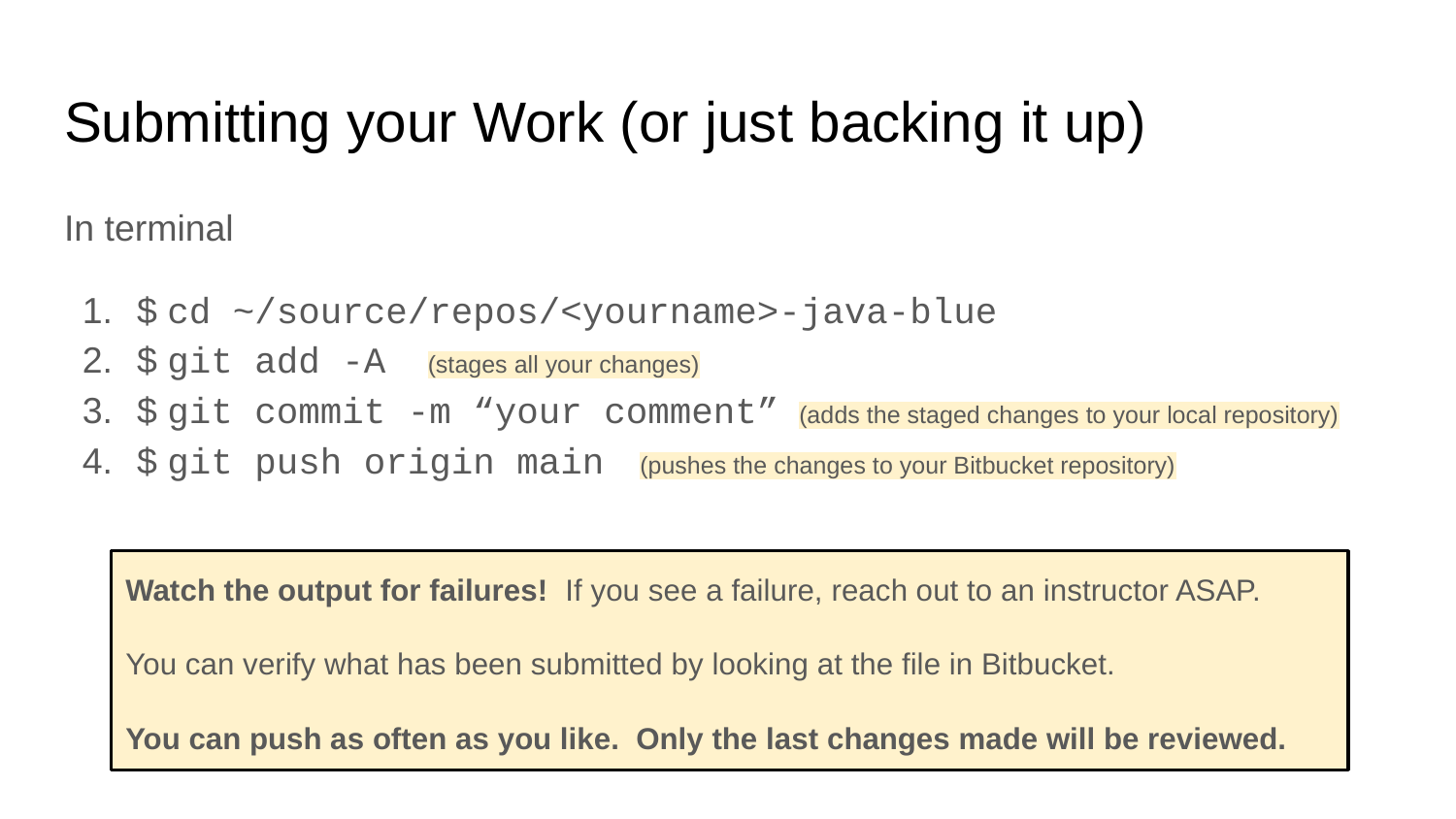

# Submitting your Work (or just backing it up)
In terminal
$ cd ~/source/repos/<yourname>-java-blue
$ git add -A   (stages all your changes)
$ git commit -m “your comment”  (adds the staged changes to your local repository)
$ git push origin main    (pushes the changes to your Bitbucket repository)

Watch the output for failures!  If you see a failure, reach out to an instructor ASAP.
You can verify what has been submitted by looking at the file in Bitbucket.
You can push as often as you like.  Only the last changes made will be reviewed.